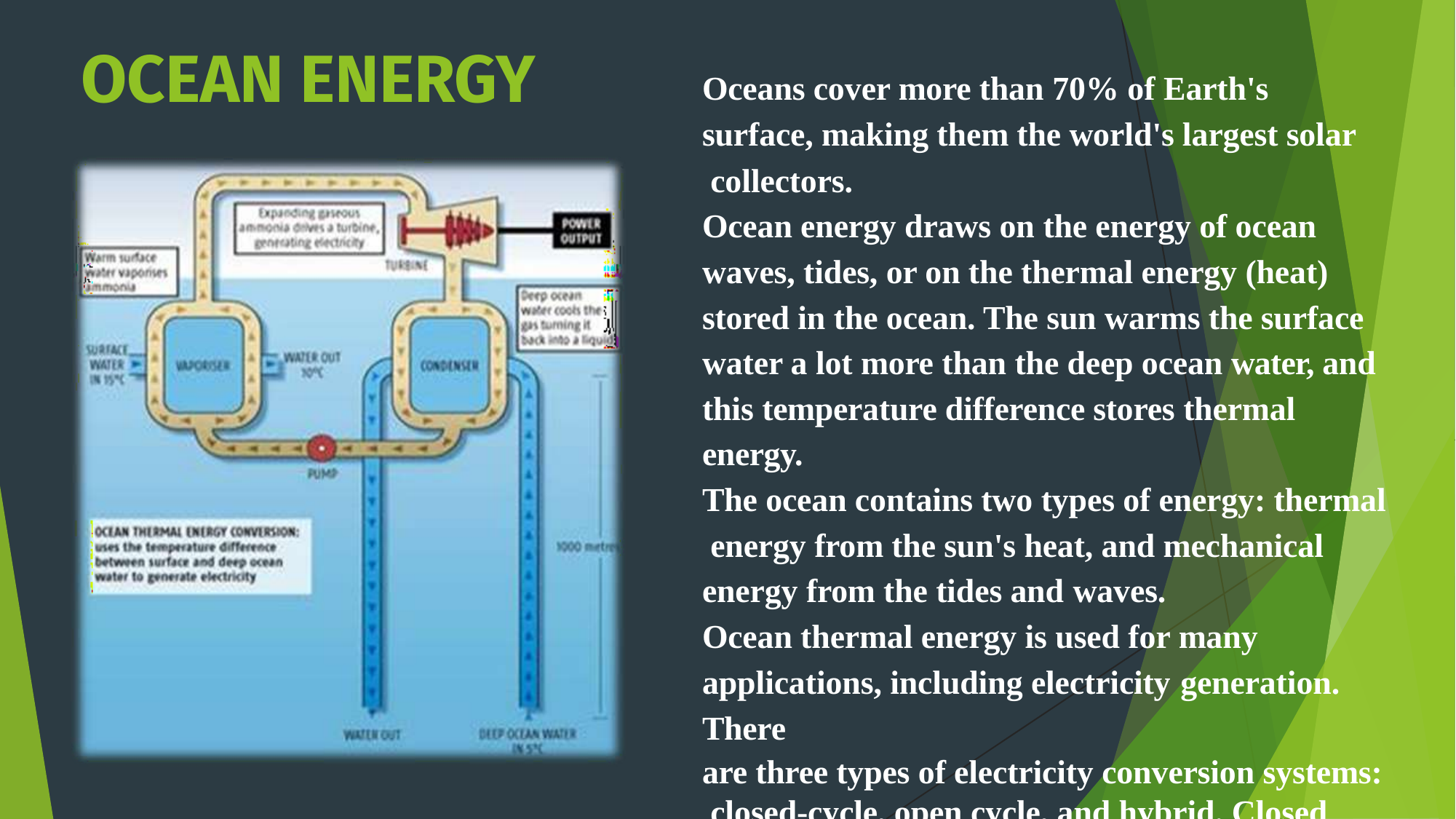

# OCEAN ENERGY
Oceans cover more than 70% of Earth's  surface, making them the world's largest solar  collectors.
Ocean energy draws on the energy of ocean  waves, tides, or on the thermal energy (heat)  stored in the ocean. The sun warms the surface  water a lot more than the deep ocean water, and  this temperature difference stores thermal  energy.
The ocean contains two types of energy: thermal  energy from the sun's heat, and mechanical  energy from the tides and waves.
Ocean thermal energy is used for many  applications, including electricity generation.
There
are three types of electricity conversion systems:  closed-cycle, open cycle, and hybrid. Closed